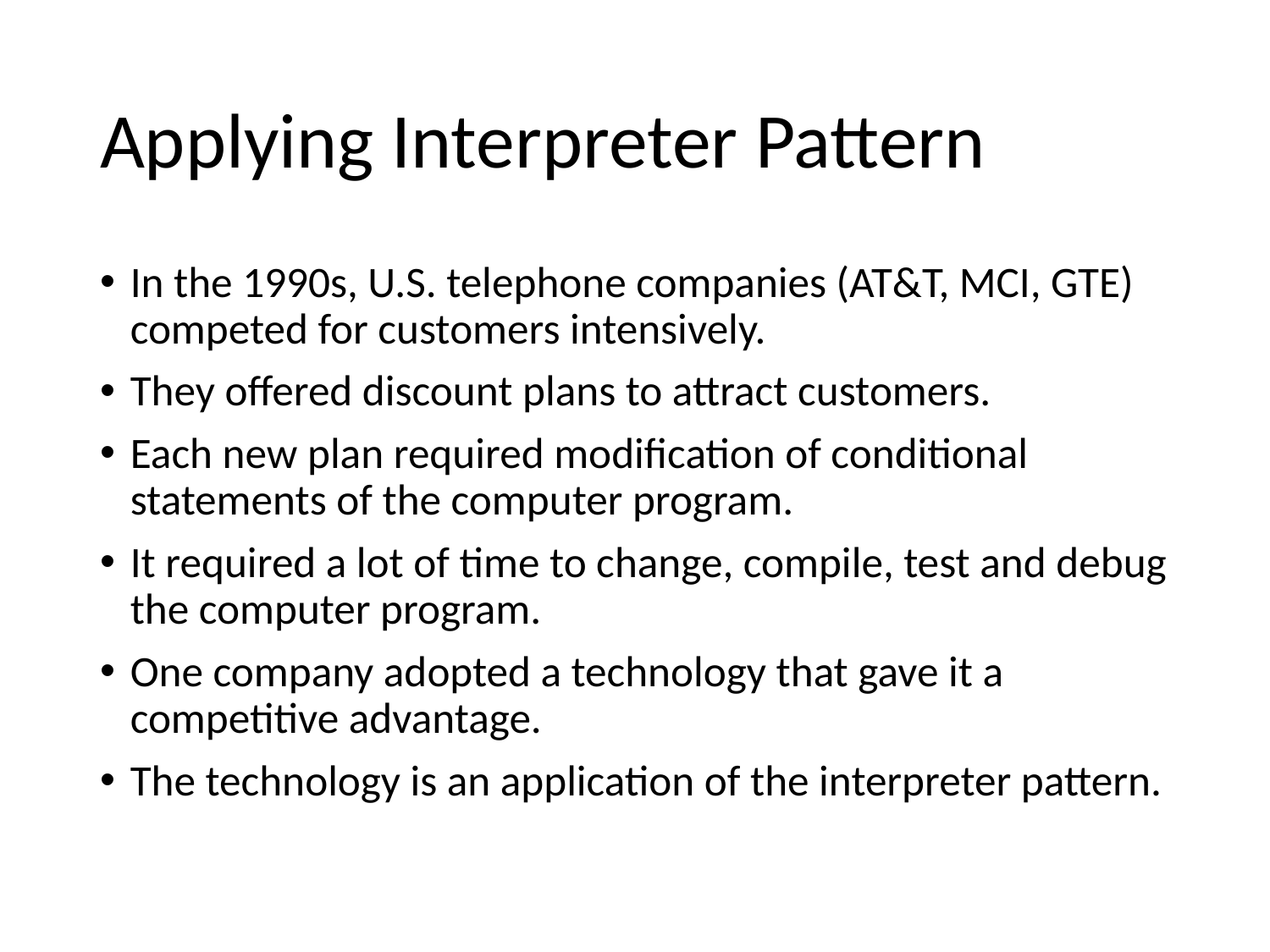

# Applying Interpreter Pattern
In the 1990s, U.S. telephone companies (AT&T, MCI, GTE) competed for customers intensively.
They offered discount plans to attract customers.
Each new plan required modification of conditional statements of the computer program.
It required a lot of time to change, compile, test and debug the computer program.
One company adopted a technology that gave it a competitive advantage.
The technology is an application of the interpreter pattern.